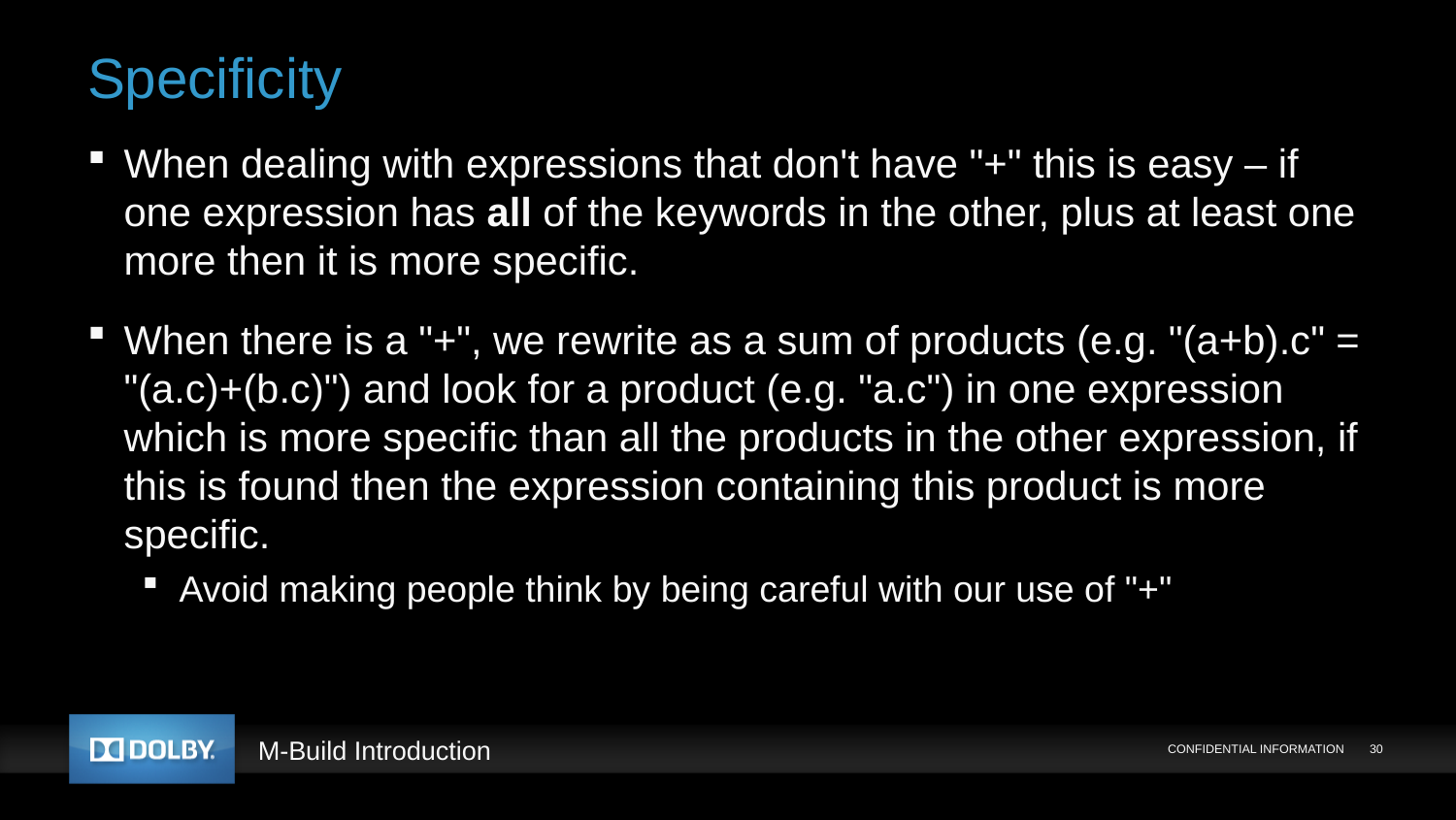

# Specificity
When dealing with expressions that don't have "+" this is easy – if one expression has all of the keywords in the other, plus at least one more then it is more specific.
When there is a "+", we rewrite as a sum of products (e.g. "(a+b).c" = "(a.c)+(b.c)") and look for a product (e.g. "a.c") in one expression which is more specific than all the products in the other expression, if this is found then the expression containing this product is more specific.
Avoid making people think by being careful with our use of "+"
CONFIDENTIAL INFORMATION
30